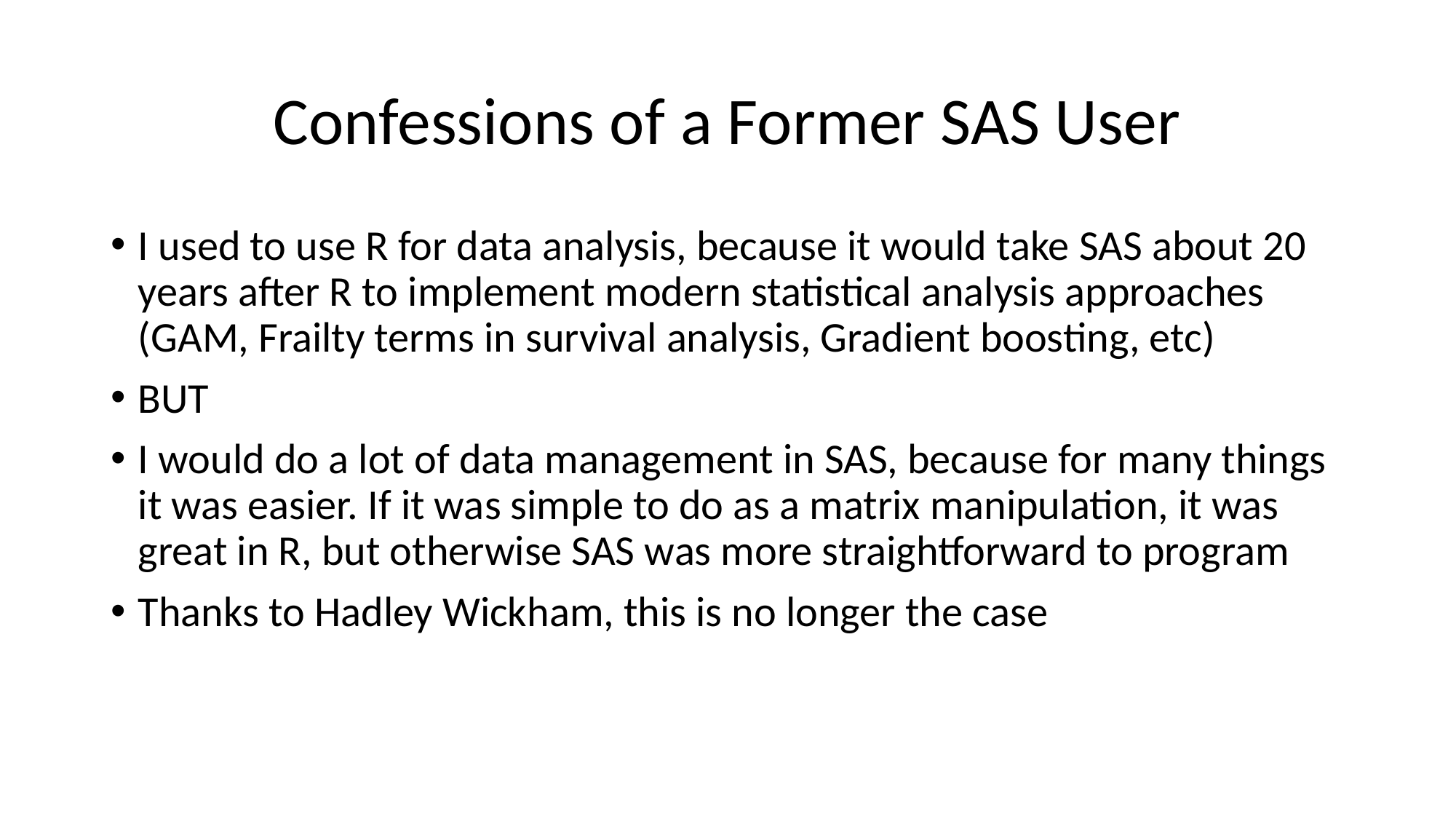

# Confessions of a Former SAS User
I used to use R for data analysis, because it would take SAS about 20 years after R to implement modern statistical analysis approaches (GAM, Frailty terms in survival analysis, Gradient boosting, etc)
BUT
I would do a lot of data management in SAS, because for many things it was easier. If it was simple to do as a matrix manipulation, it was great in R, but otherwise SAS was more straightforward to program
Thanks to Hadley Wickham, this is no longer the case